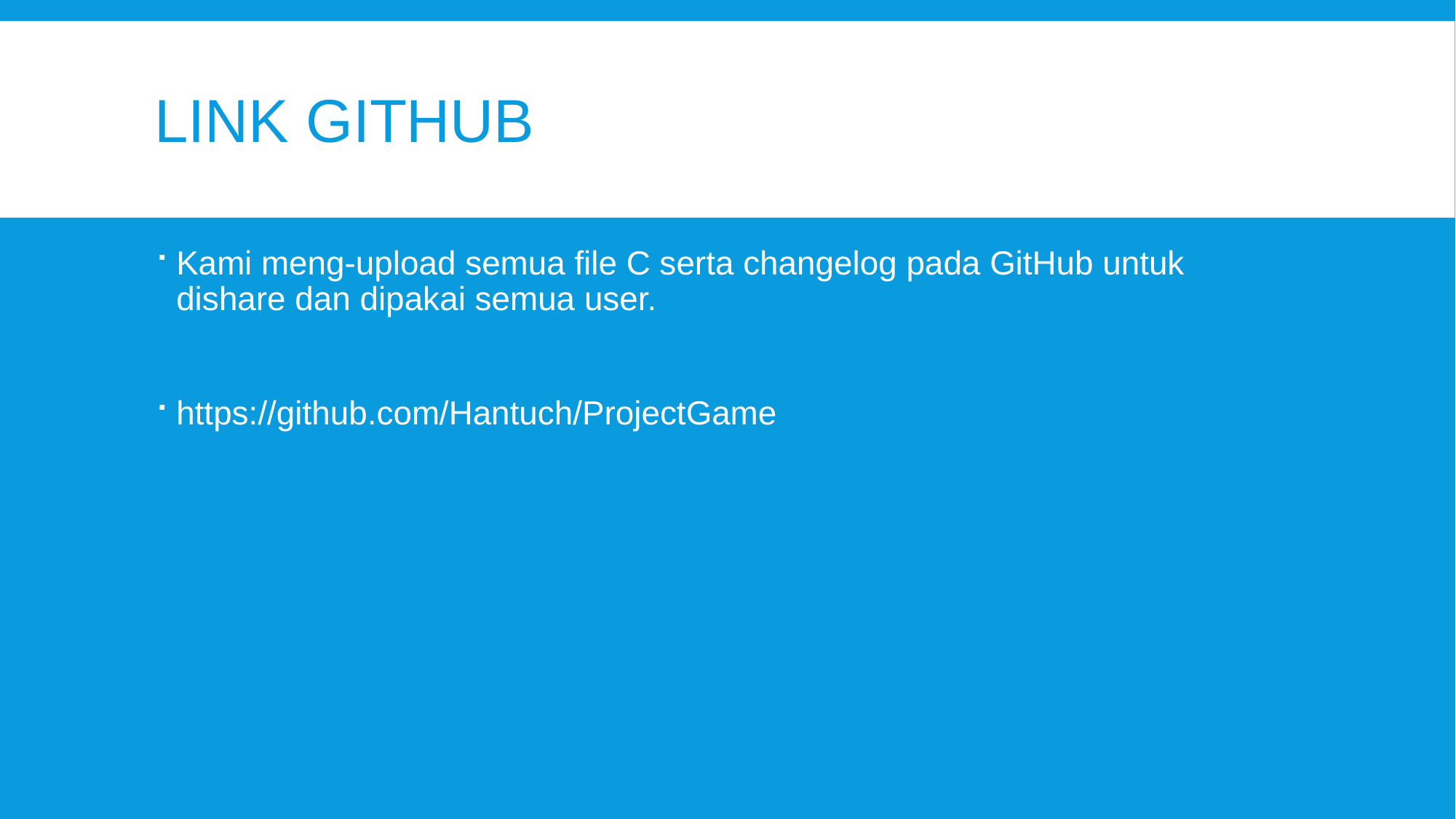

# LINK GITHUB
Kami meng-upload semua file C serta changelog pada GitHub untuk dishare dan dipakai semua user.

https://github.com/Hantuch/ProjectGame